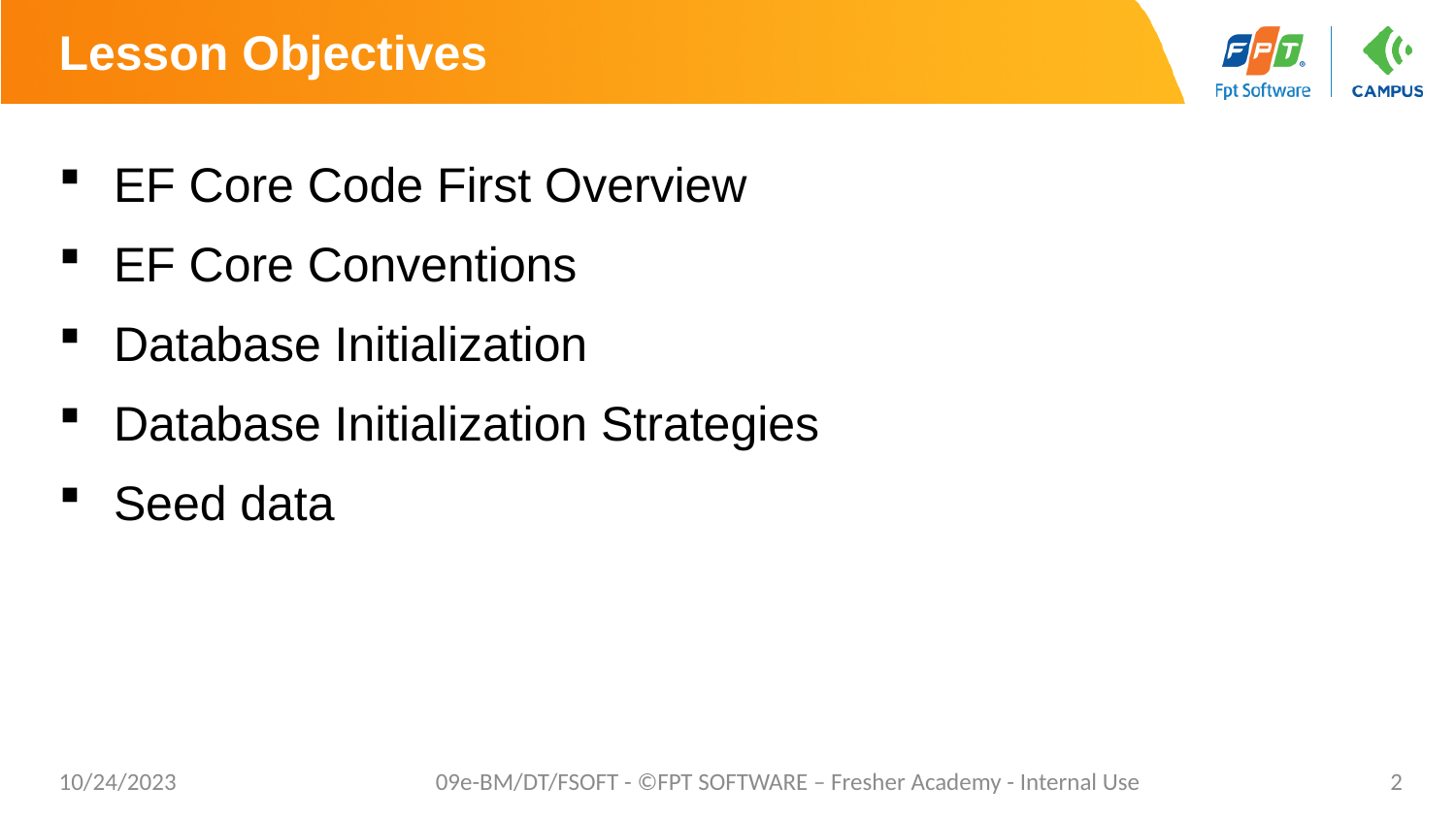

# Lesson Objectives
EF Core Code First Overview
EF Core Conventions
Database Initialization
Database Initialization Strategies
Seed data

10/24/2023
09e-BM/DT/FSOFT - ©FPT SOFTWARE – Fresher Academy - Internal Use
2